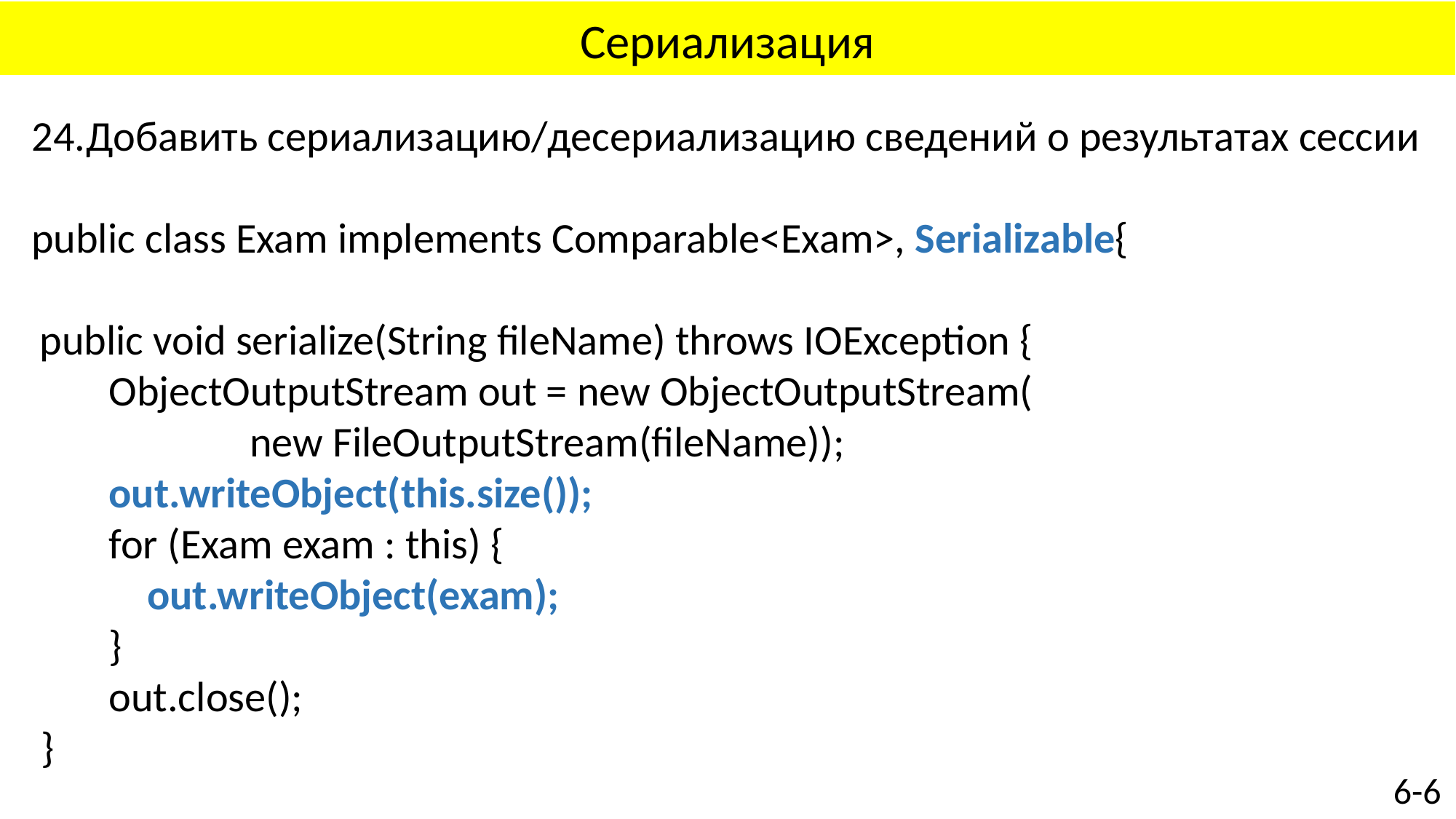

# Сериализация
Добавить сериализацию/десериализацию сведений о результатах сессии

public class Exam implements Comparable<Exam>, Serializable{

 public void serialize(String fileName) throws IOException {
        ObjectOutputStream out = new ObjectOutputStream(
		new FileOutputStream(fileName));
        out.writeObject(this.size());
        for (Exam exam : this) {
            out.writeObject(exam);
        }
        out.close();
 }
6-6